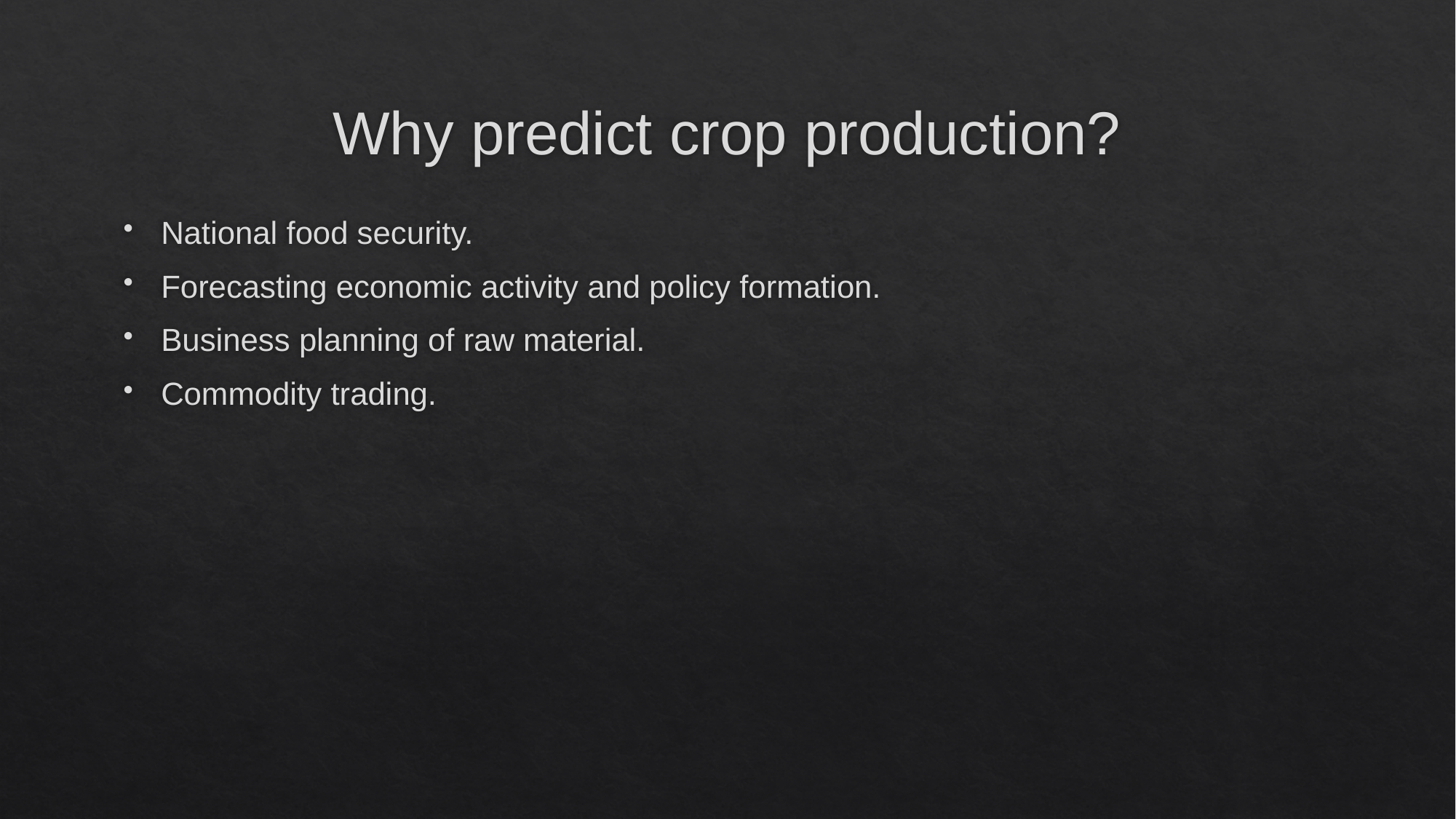

# Why predict crop production?
National food security.
Forecasting economic activity and policy formation.
Business planning of raw material.
Commodity trading.